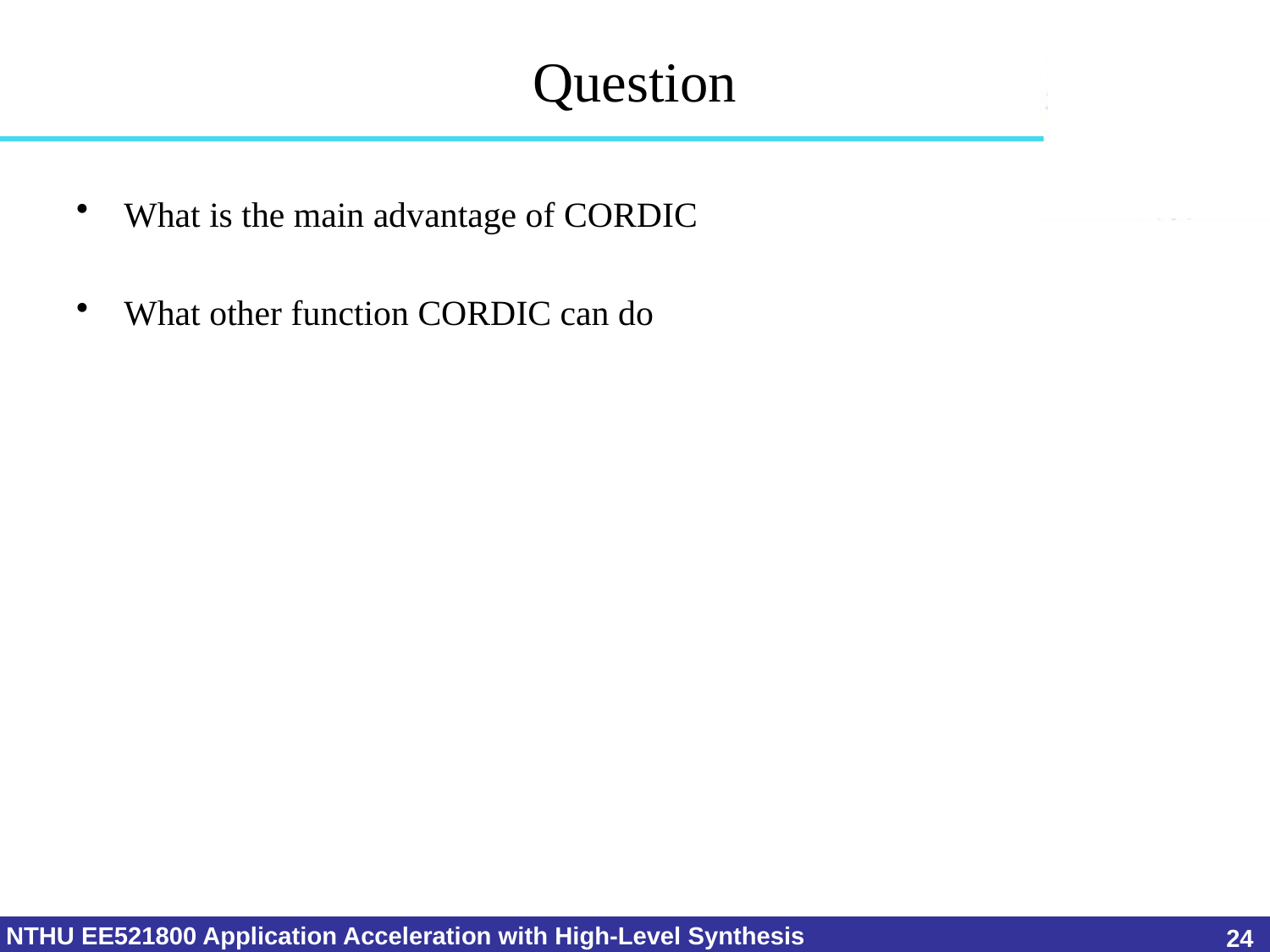

# Question
What is the main advantage of CORDIC

What other function CORDIC can do

24